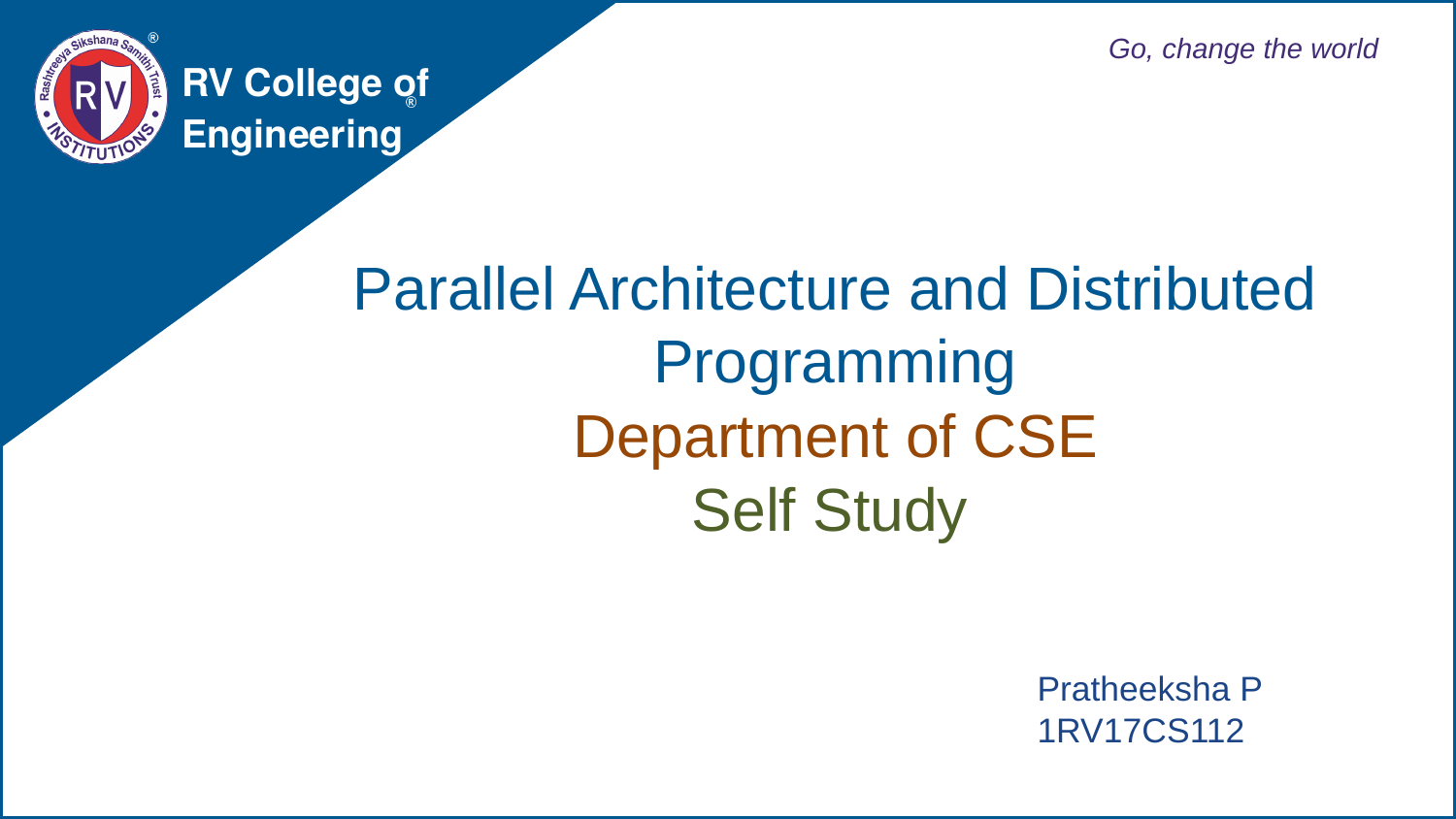

Go, change the world

RV College of
Engineering

Parallel Architecture and Distributed Programming
Department of CSE
Self Study
Pratheeksha P
1RV17CS112